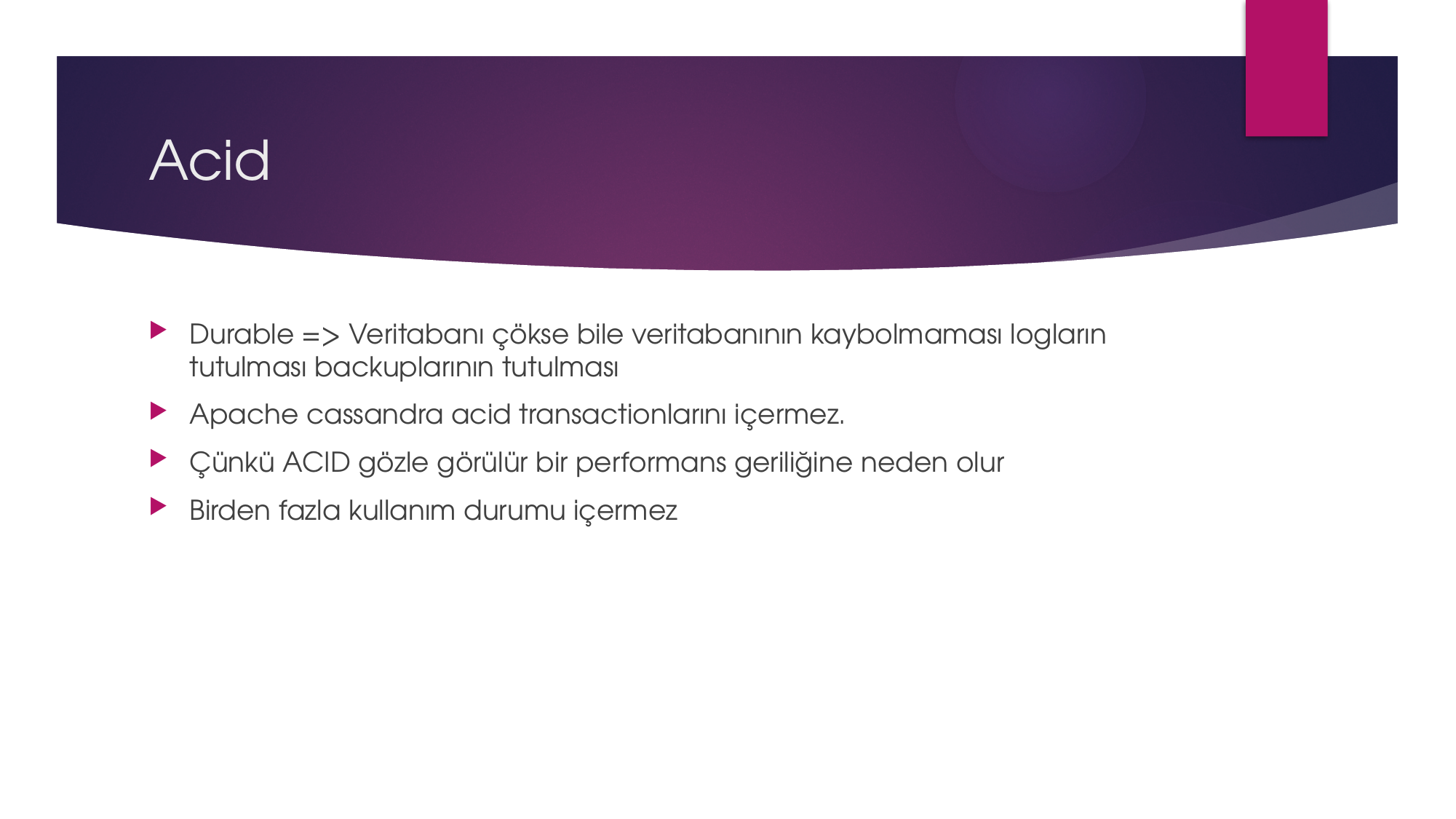

# Acid
Durable => Veritabanı çökse bile veritabanının kaybolmaması logların tutulması backuplarının tutulması
Apache cassandra acid transactionlarını içermez.
Çünkü ACID gözle görülür bir performans geriliğine neden olur
Birden fazla kullanım durumu içermez